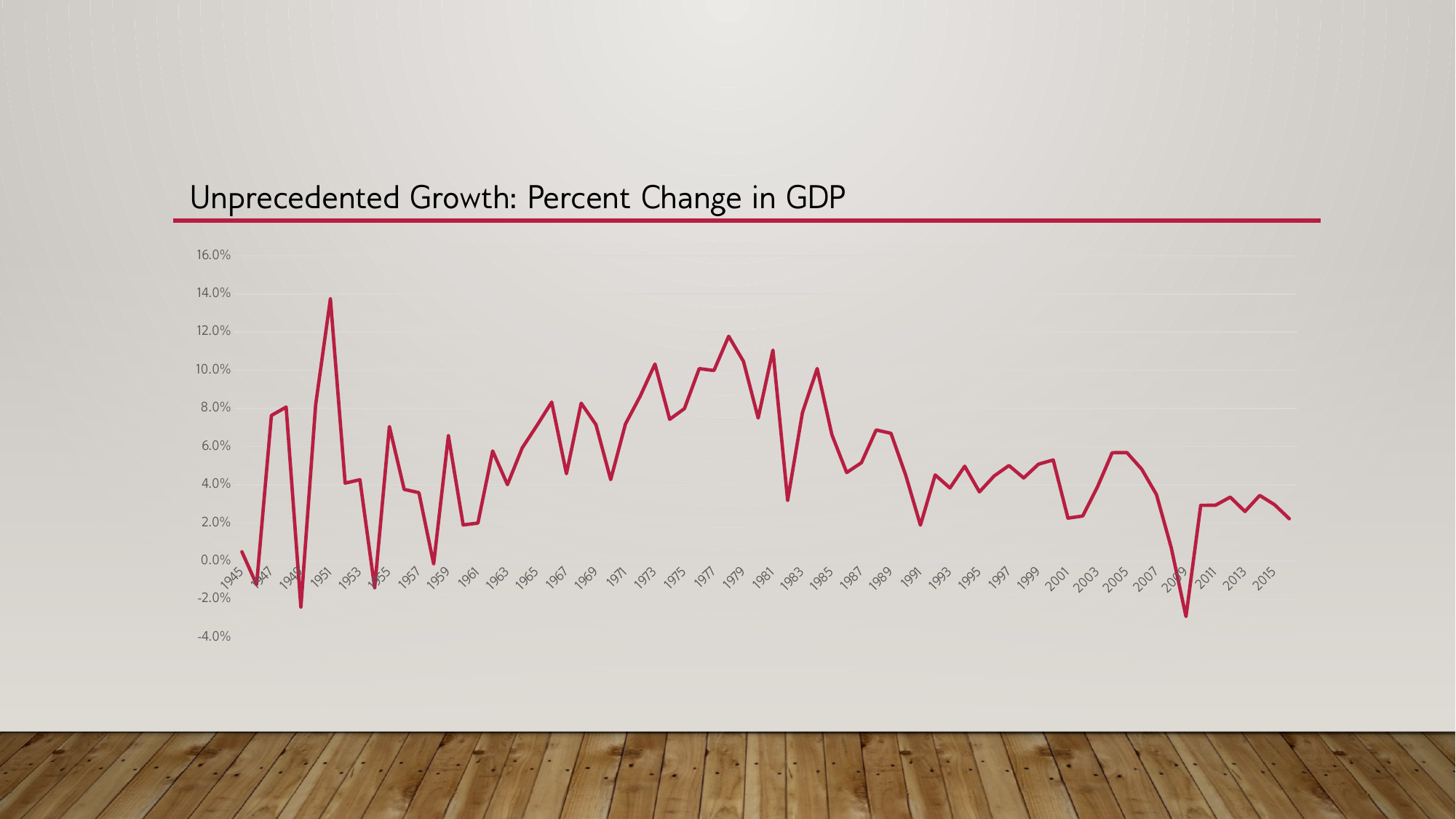

Unprecedented Growth: Percent Change in GDP

### Chart

| Category |  |
|---|---|
| 1945 | 0.004929143561306137 |
| 1946 | -0.012262415695892037 |
| 1947 | 0.07635009310986973 |
| 1948 | 0.08073817762399083 |
| 1949 | -0.024012806830309485 |
| 1950 | 0.08201202843083655 |
| 1951 | 0.1374431531076301 |
| 1952 | 0.04087072412261228 |
| 1953 | 0.042680324370465206 |
| 1954 | -0.013917314776913603 |
| 1955 | 0.07056870070568699 |
| 1956 | 0.03761147731678949 |
| 1957 | 0.03587443946188351 |
| 1958 | -0.0014430014430014682 |
| 1959 | 0.06575144508670516 |
| 1960 | 0.01898305084745755 |
| 1961 | 0.019960079840319445 |
| 1962 | 0.05772994129158504 |
| 1963 | 0.04008633980881893 |
| 1964 | 0.05929439667951386 |
| 1965 | 0.07108872096277641 |
| 1966 | 0.08335510844003147 |
| 1967 | 0.045827303424987864 |
| 1968 | 0.08279520295202958 |
| 1969 | 0.07156549520766764 |
| 1970 | 0.042735042735042805 |
| 1971 | 0.07186427754479596 |
| 1972 | 0.08643073092655174 |
| 1973 | 0.10329022753314776 |
| 1974 | 0.07433234421364987 |
| 1975 | 0.07996133130783045 |
| 1976 | 0.10089514066496164 |
| 1977 | 0.09989545824137536 |
| 1978 | 0.11785827436899354 |
| 1979 | 0.10467642890883333 |
| 1980 | 0.07500213803130085 |
| 1981 | 0.11058074781225136 |
| 1982 | 0.031876790830945634 |
| 1983 | 0.07782020131898637 |
| 1984 | 0.10092747649104727 |
| 1985 | 0.06622594044345642 |
| 1986 | 0.04641975308641966 |
| 1987 | 0.051596665093597505 |
| 1988 | 0.06876090750436292 |
| 1989 | 0.06699636092189976 |
| 1990 | 0.04508089199825105 |
| 1991 | 0.018869503368059926 |
| 1992 | 0.045170827858081575 |
| 1993 | 0.038346691812038314 |
| 1994 | 0.049719993945815055 |
| 1995 | 0.036298752793598066 |
| 1996 | 0.04466242304080148 |
| 1997 | 0.05011154396830153 |
| 1998 | 0.04359819899803408 |
| 1999 | 0.0508005955093731 |
| 2000 | 0.05302876969784598 |
| 2001 | 0.022543178011477538 |
| 2002 | 0.023684210526315752 |
| 2003 | 0.03892765332354031 |
| 2004 | 0.05683482300661513 |
| 2005 | 0.05686026232171448 |
| 2006 | 0.048194949928792585 |
| 2007 | 0.03489400245853913 |
| 2008 | 0.007147769187488384 |
| 2009 | -0.02896751500103456 |
| 2010 | 0.02925633922863846 |
| 2011 | 0.029314949382025945 |
| 2012 | 0.03356865584585367 |
| 2013 | 0.026037207130069184 |
| 2014 | 0.03446117664909143 |
| 2015 | 0.029627999926663318 |
| 2016 | 0.022258231093858605 |